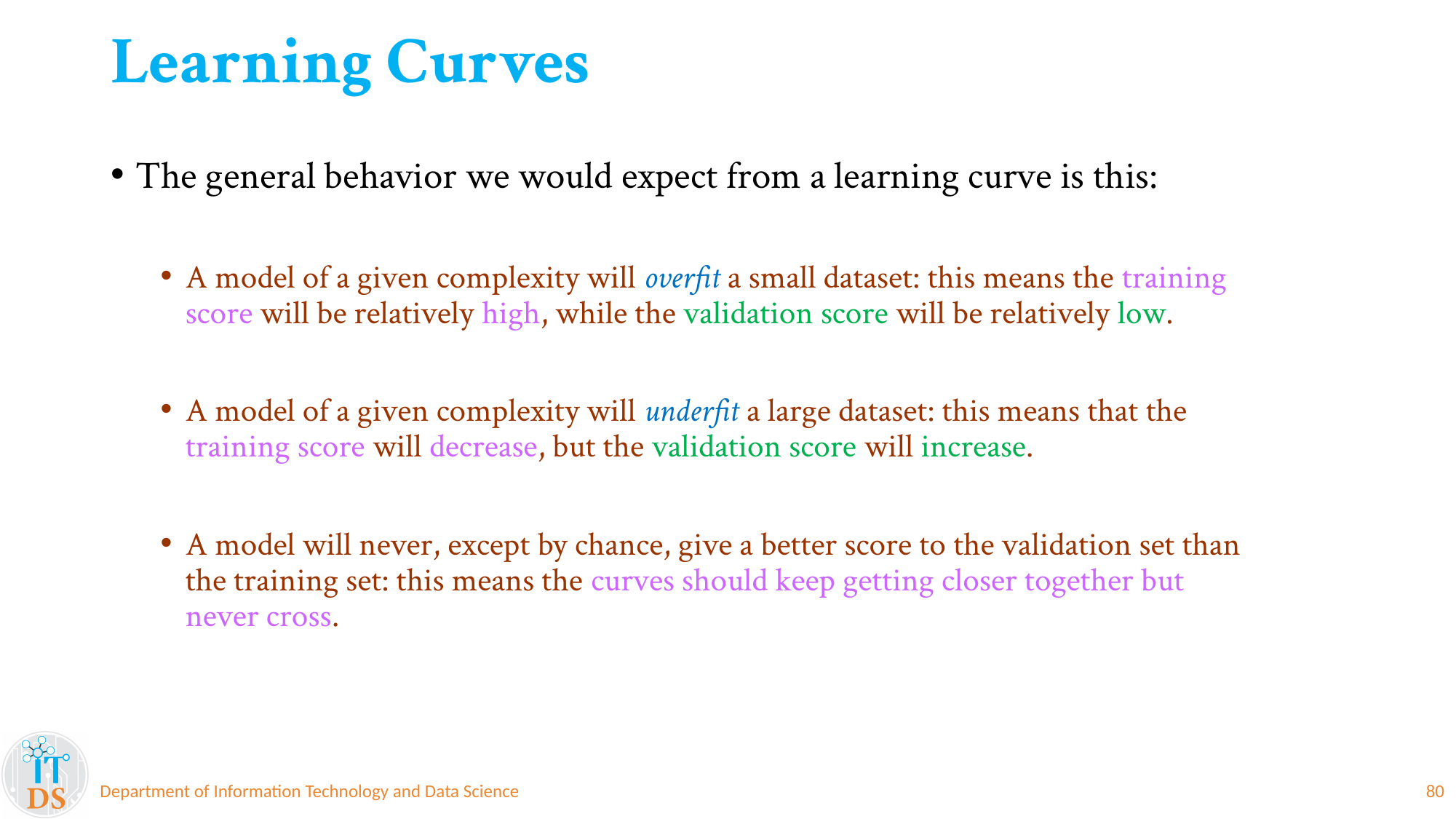

# Learning Curves
The general behavior we would expect from a learning curve is this:

A model of a given complexity will overfit a small dataset: this means the training
score will be relatively high, while the validation score will be relatively low.

A model of a given complexity will underfit a large dataset: this means that the
training score will decrease, but the validation score will increase.

A model will never, except by chance, give a better score to the validation set than
the training set: this means the curves should keep getting closer together but
never cross.
Department of Information Technology and Data Science
80